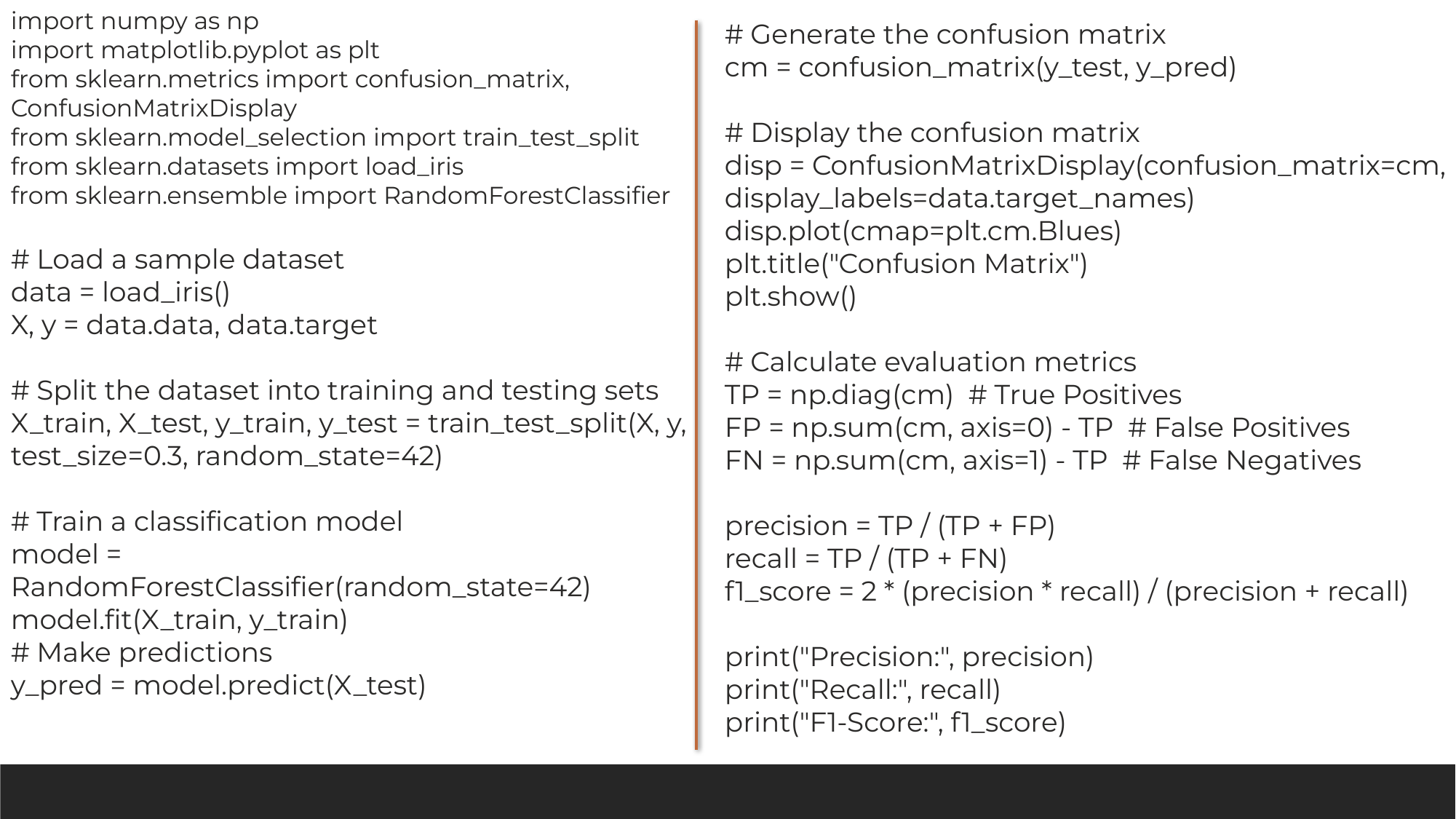

import numpy as np
import matplotlib.pyplot as plt
from sklearn.metrics import confusion_matrix, ConfusionMatrixDisplay
from sklearn.model_selection import train_test_split
from sklearn.datasets import load_iris
from sklearn.ensemble import RandomForestClassifier

# Load a sample dataset
data = load_iris()
X, y = data.data, data.target

# Split the dataset into training and testing sets
X_train, X_test, y_train, y_test = train_test_split(X, y, test_size=0.3, random_state=42)

# Train a classification model
model = RandomForestClassifier(random_state=42)
model.fit(X_train, y_train)
# Make predictions
y_pred = model.predict(X_test)
# Generate the confusion matrix
cm = confusion_matrix(y_test, y_pred)

# Display the confusion matrix
disp = ConfusionMatrixDisplay(confusion_matrix=cm, display_labels=data.target_names)
disp.plot(cmap=plt.cm.Blues)
plt.title("Confusion Matrix")
plt.show()

# Calculate evaluation metrics
TP = np.diag(cm)  # True Positives
FP = np.sum(cm, axis=0) - TP  # False Positives
FN = np.sum(cm, axis=1) - TP  # False Negatives

precision = TP / (TP + FP)
recall = TP / (TP + FN)
f1_score = 2 * (precision * recall) / (precision + recall)

print("Precision:", precision)
print("Recall:", recall)
print("F1-Score:", f1_score)